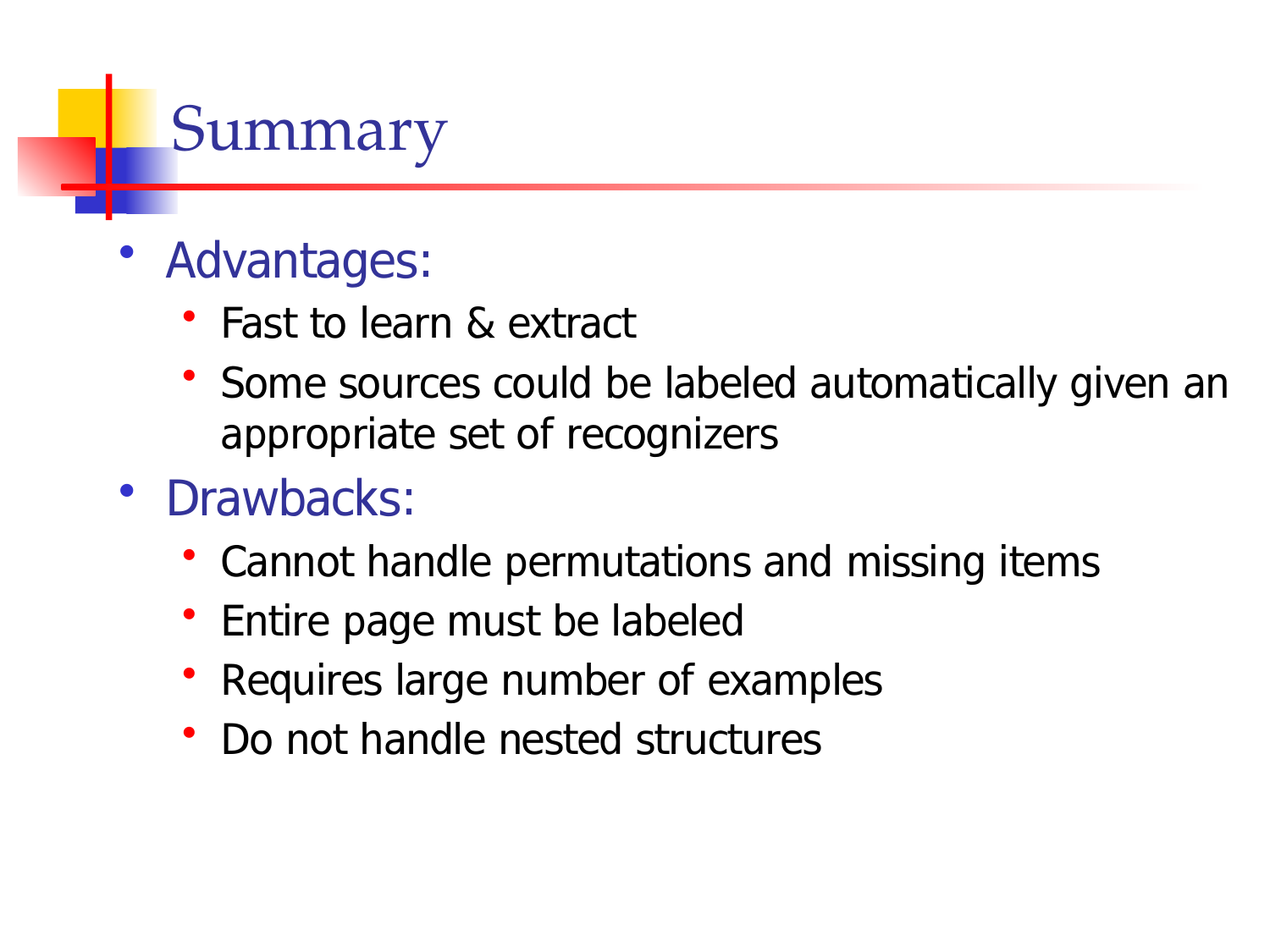

# Summary
Advantages:
Fast to learn & extract
Some sources could be labeled automatically given an appropriate set of recognizers
Drawbacks:
Cannot handle permutations and missing items
Entire page must be labeled
Requires large number of examples
Do not handle nested structures